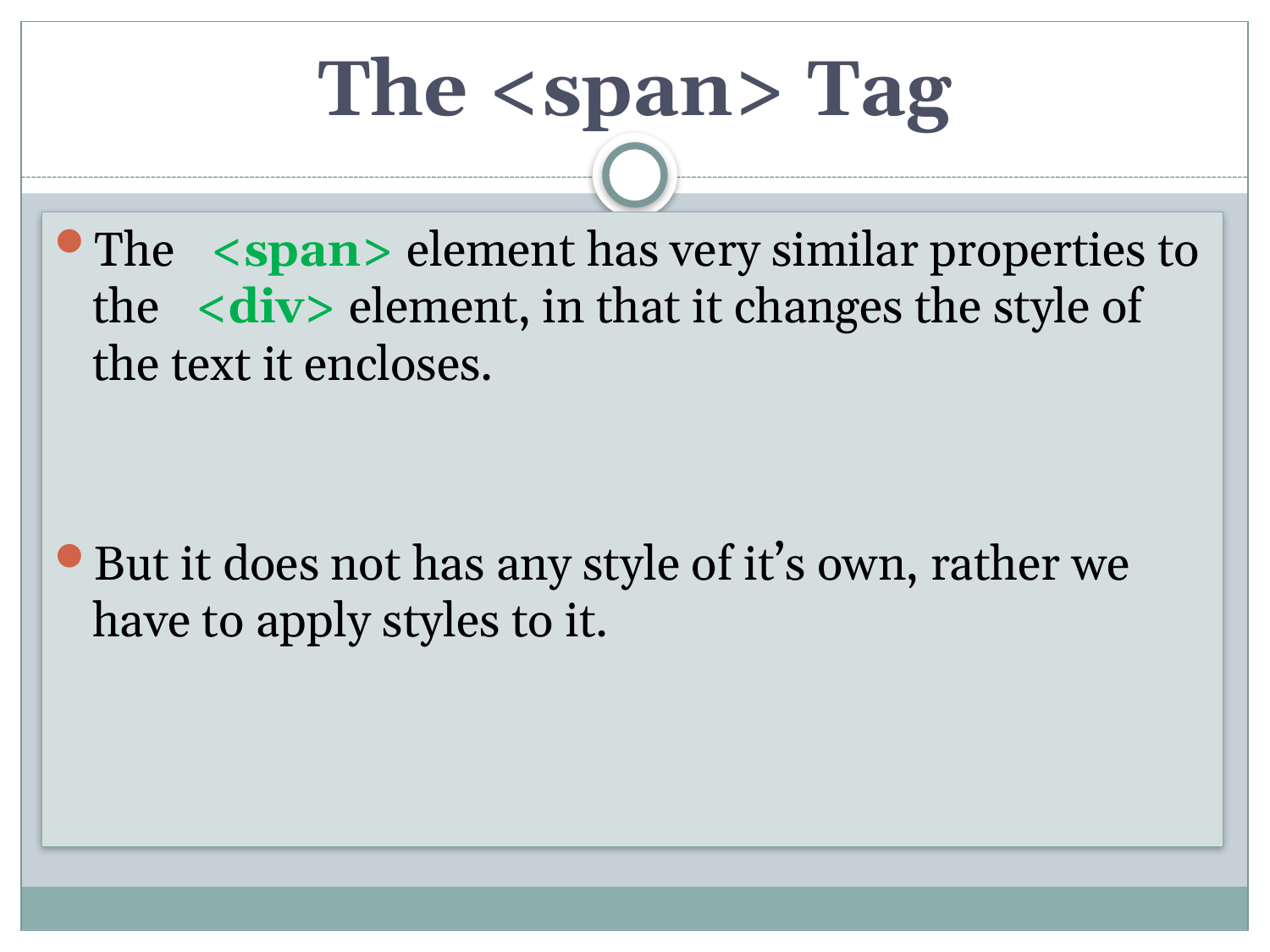

# The <span> Tag
The   <span> element has very similar properties to the   <div> element, in that it changes the style of the text it encloses.

But it does not has any style of it’s own, rather we have to apply styles to it.